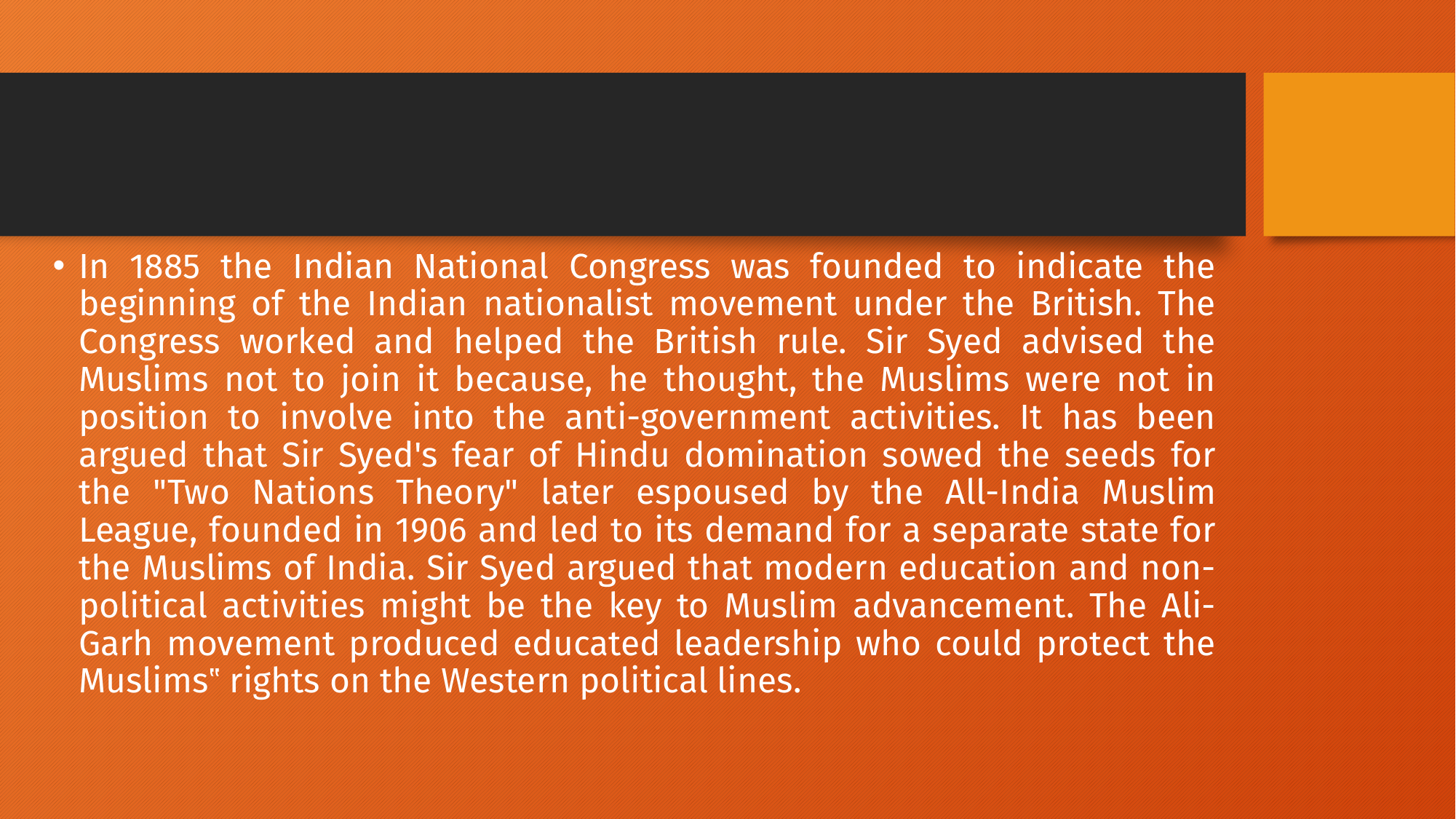

In 1885 the Indian National Congress was founded to indicate the beginning of the Indian nationalist movement under the British. The Congress worked and helped the British rule. Sir Syed advised the Muslims not to join it because, he thought, the Muslims were not in position to involve into the anti-government activities. It has been argued that Sir Syed's fear of Hindu domination sowed the seeds for the "Two Nations Theory" later espoused by the All-India Muslim League, founded in 1906 and led to its demand for a separate state for the Muslims of India. Sir Syed argued that modern education and non-political activities might be the key to Muslim advancement. The Ali-Garh movement produced educated leadership who could protect the Muslims‟ rights on the Western political lines.